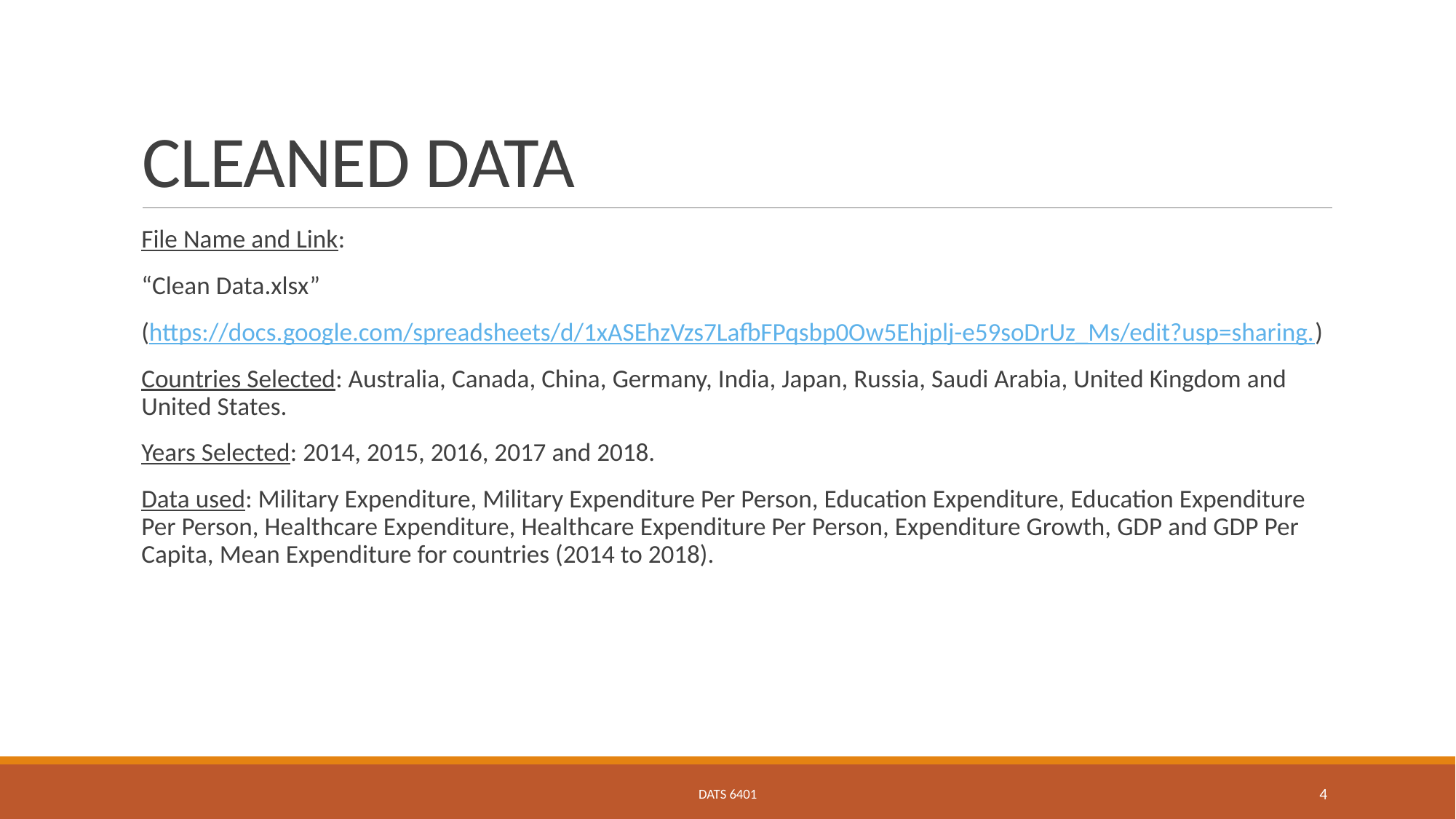

# CLEANED DATA
File Name and Link:
“Clean Data.xlsx”
(https://docs.google.com/spreadsheets/d/1xASEhzVzs7LafbFPqsbp0Ow5Ehjplj-e59soDrUz_Ms/edit?usp=sharing.)
Countries Selected: Australia, Canada, China, Germany, India, Japan, Russia, Saudi Arabia, United Kingdom and United States.
Years Selected: 2014, 2015, 2016, 2017 and 2018.
Data used: Military Expenditure, Military Expenditure Per Person, Education Expenditure, Education Expenditure Per Person, Healthcare Expenditure, Healthcare Expenditure Per Person, Expenditure Growth, GDP and GDP Per Capita, Mean Expenditure for countries (2014 to 2018).
DATS 6401
4